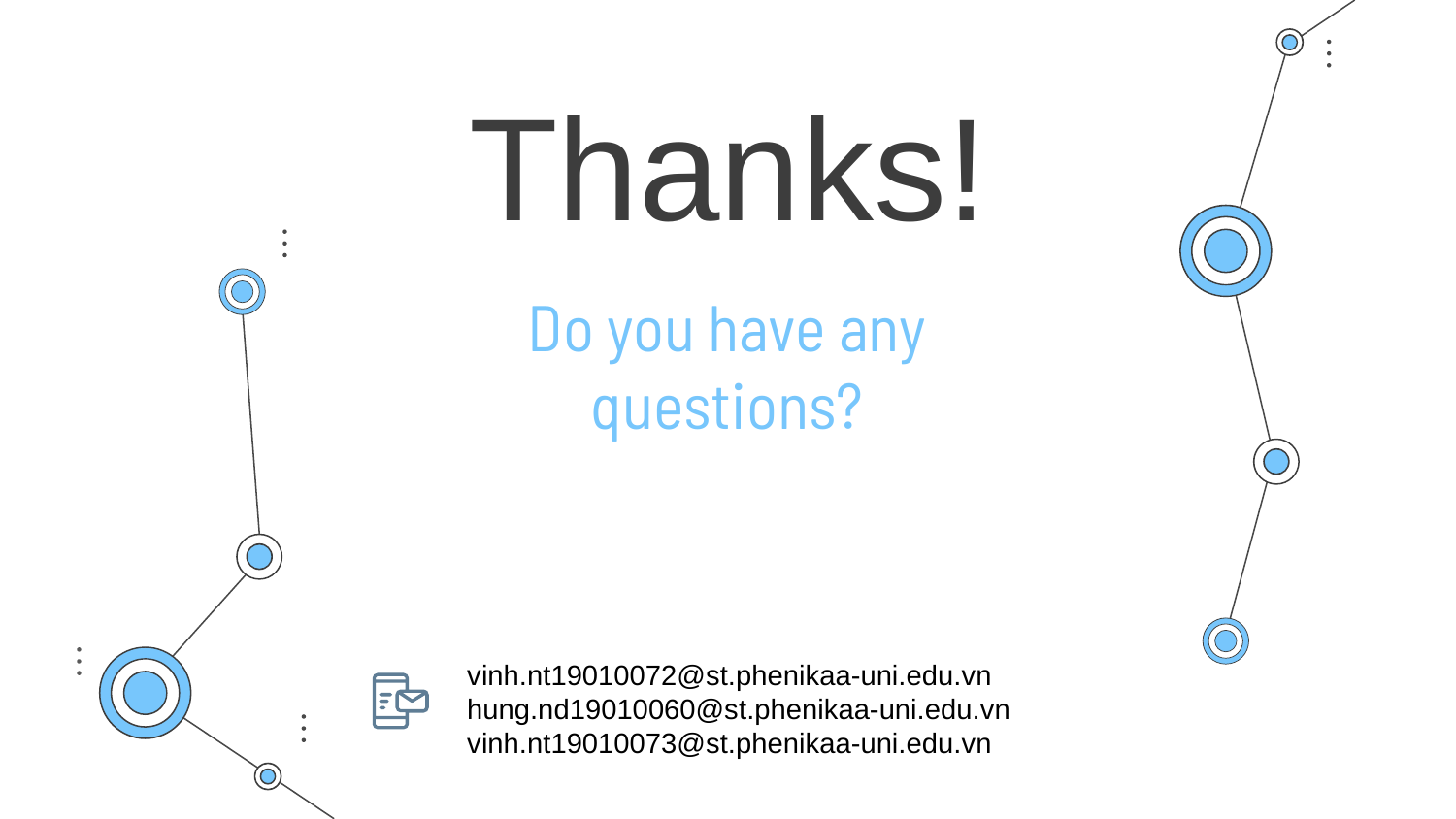

# Thanks!
Do you have any questions?

vinh.nt19010072@st.phenikaa-uni.edu.vn
hung.nd19010060@st.phenikaa-uni.edu.vn
vinh.nt19010073@st.phenikaa-uni.edu.vn